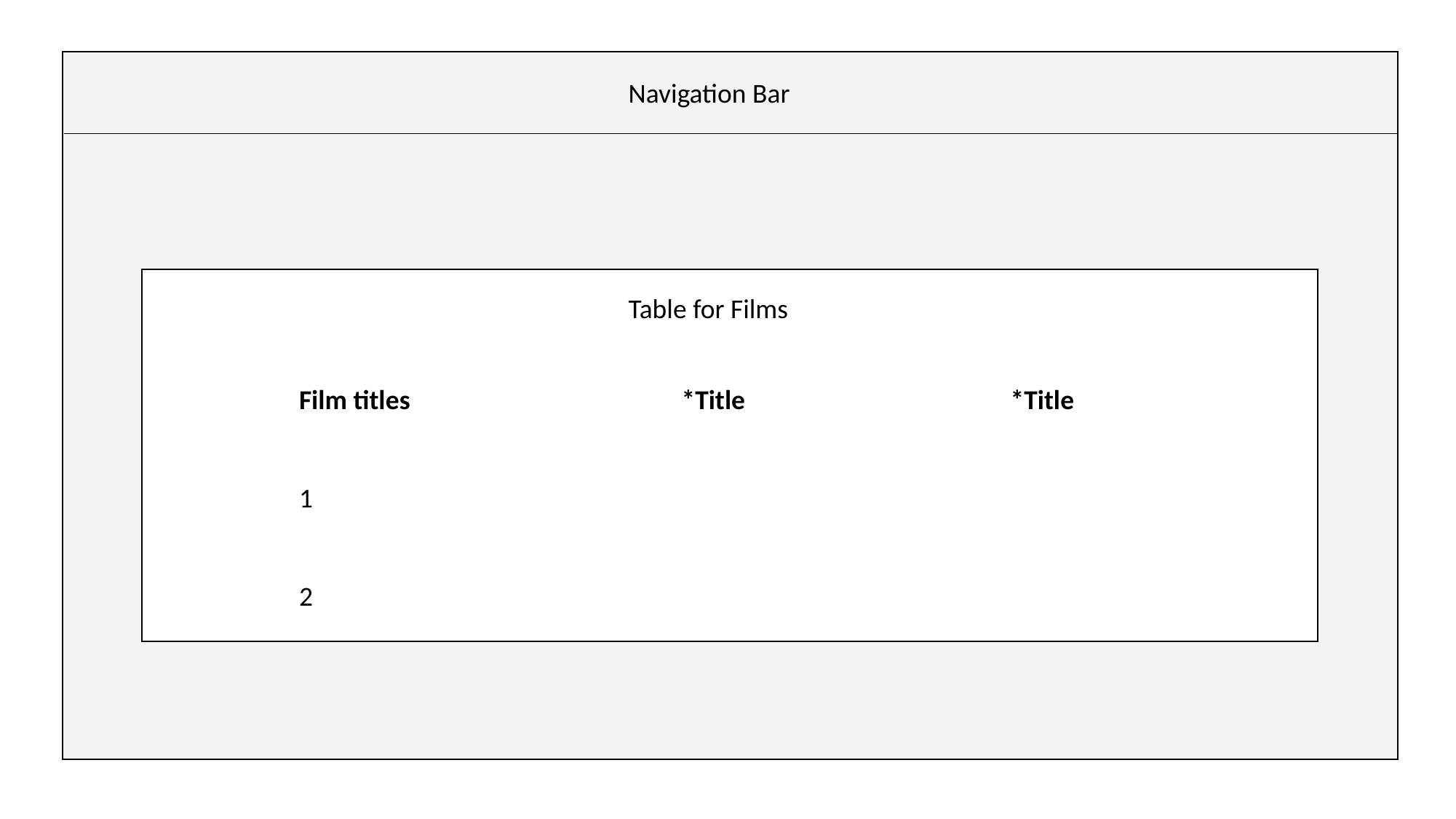

Navigation Bar

Table for Films
Film titles                                            *Title                                           *Title

1

2